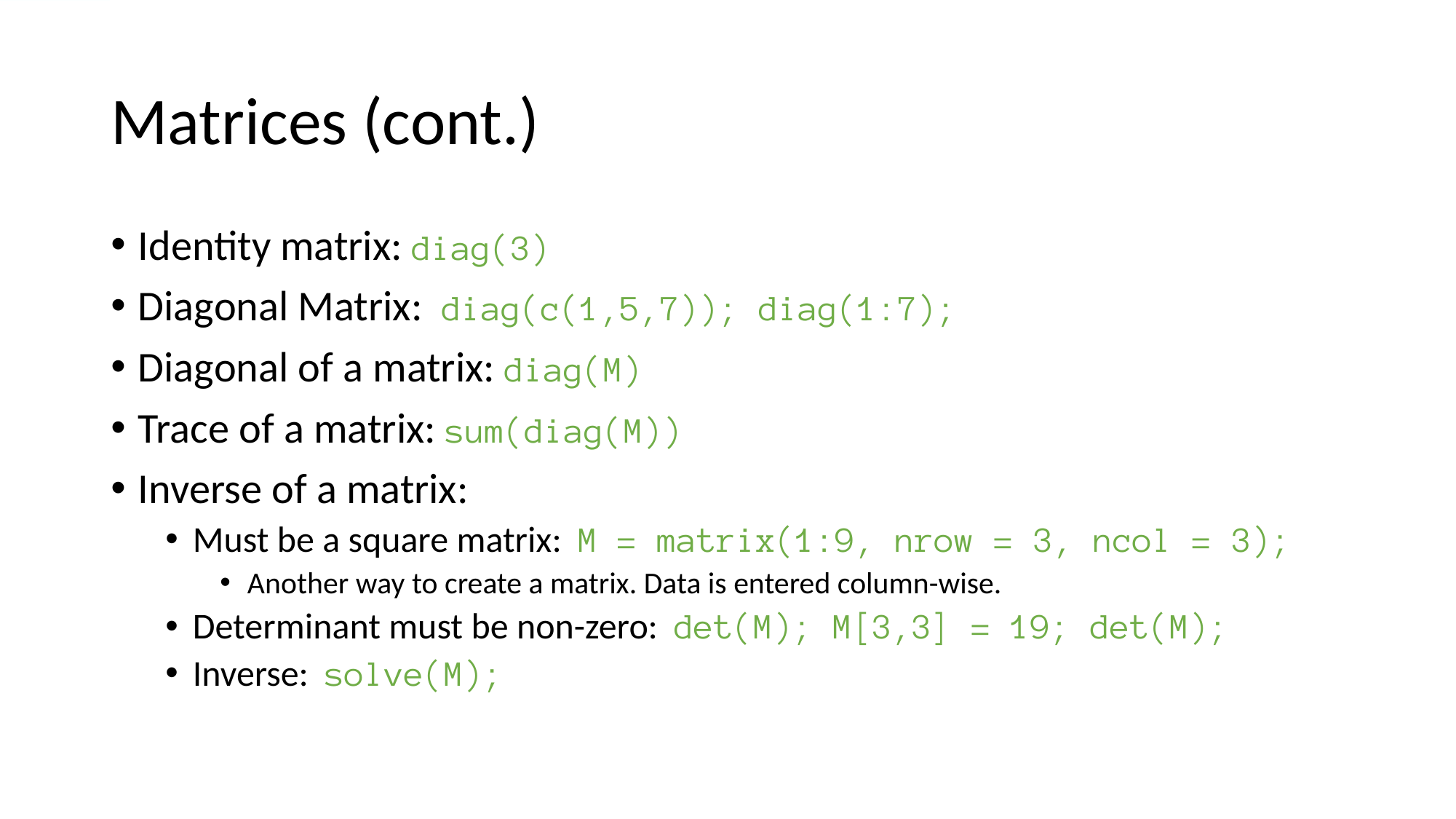

# Matrices (cont.)
Identity matrix: diag(3)
Diagonal Matrix: diag(c(1,5,7)); diag(1:7);
Diagonal of a matrix: diag(M)
Trace of a matrix: sum(diag(M))
Inverse of a matrix:
Must be a square matrix:  M = matrix(1:9, nrow = 3, ncol = 3);
Another way to create a matrix. Data is entered column-wise.
Determinant must be non-zero:  det(M); M[3,3] = 19; det(M);
Inverse:  solve(M);